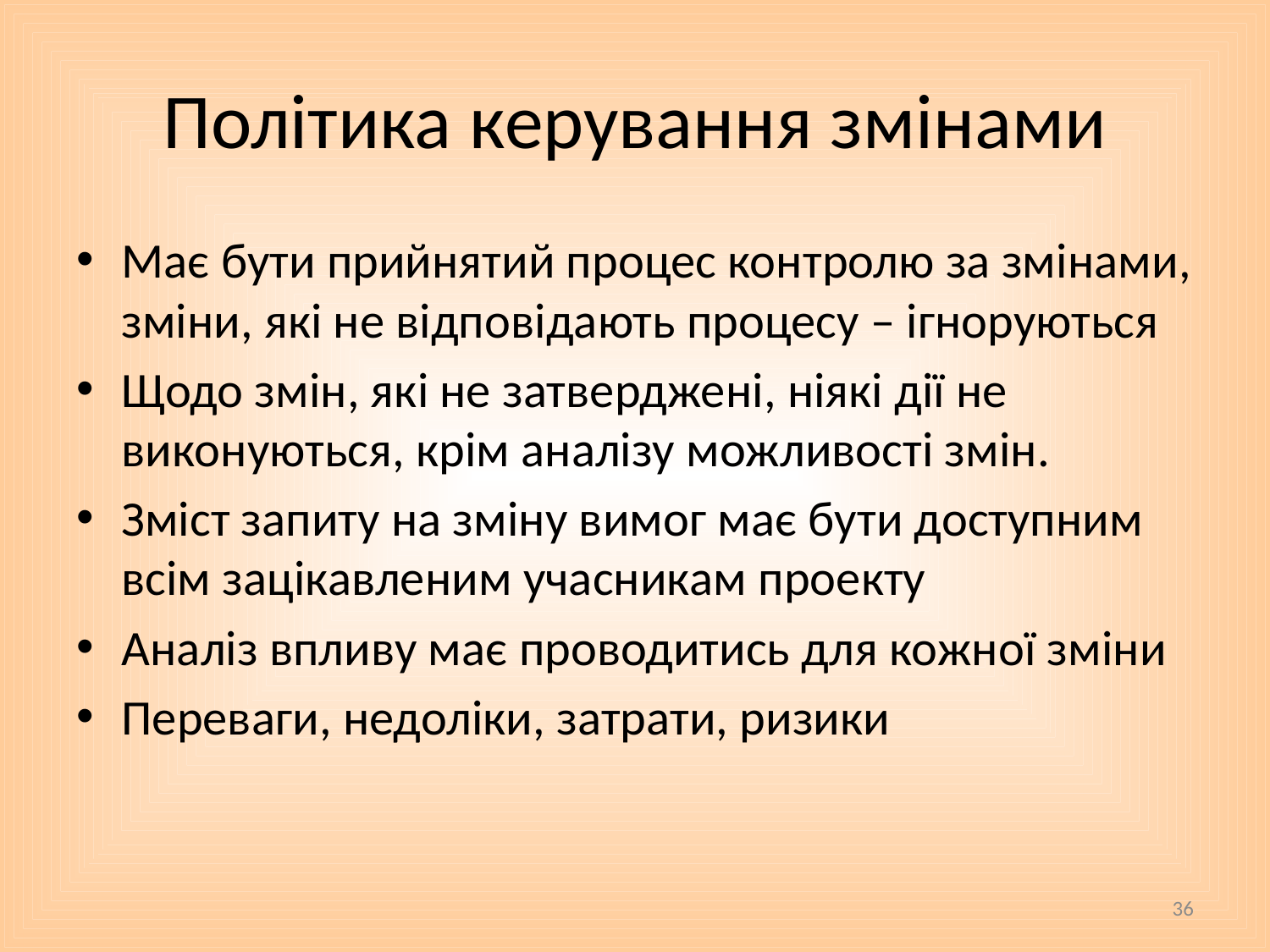

# Політика керування змінами
Має бути прийнятий процес контролю за змінами, зміни, які не відповідають процесу – ігноруються
Щодо змін, які не затверджені, ніякі дії не виконуються, крім аналізу можливості змін.
Зміст запиту на зміну вимог має бути доступним всім зацікавленим учасникам проекту
Аналіз впливу має проводитись для кожної зміни
Переваги, недоліки, затрати, ризики
36